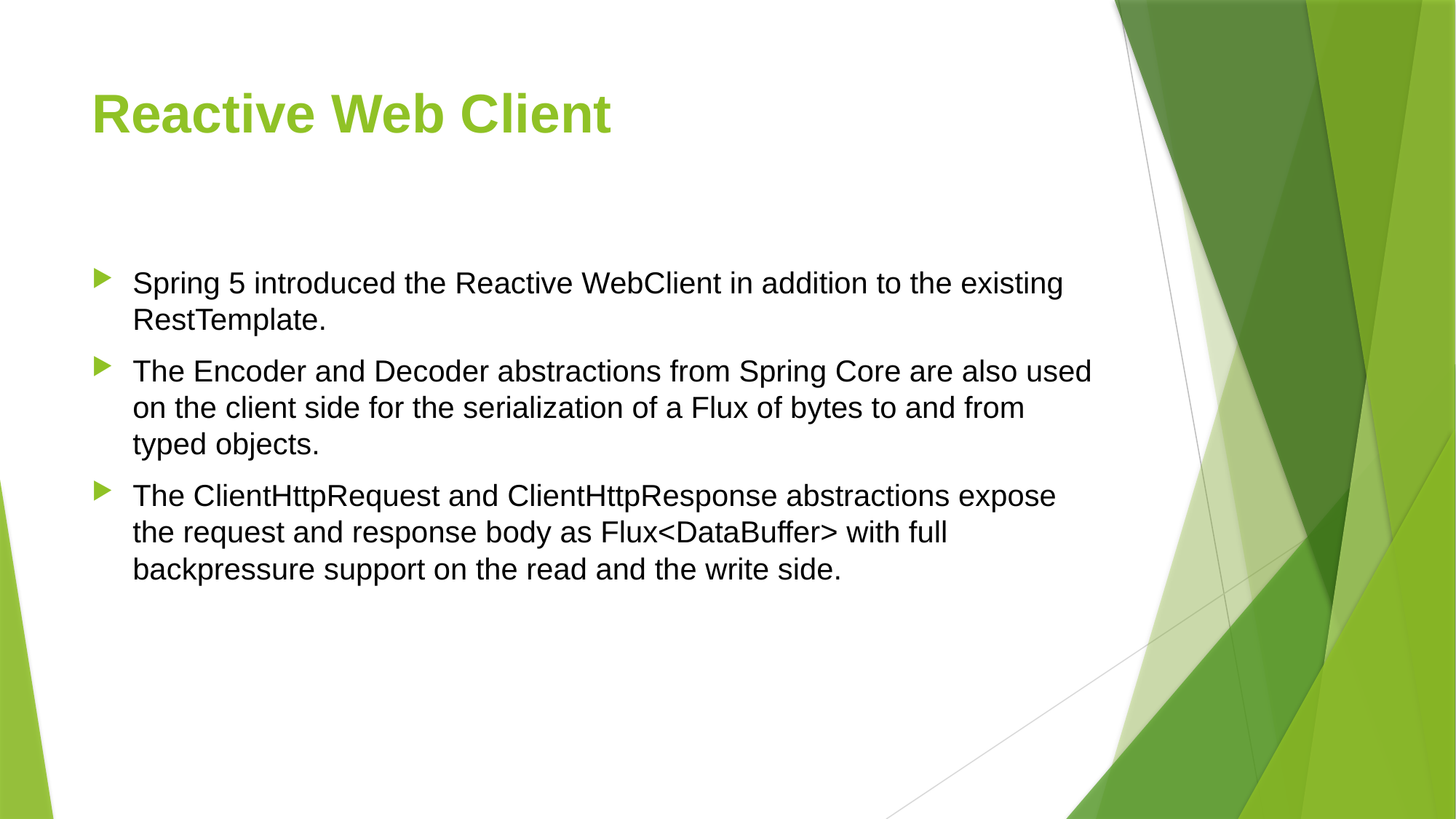

# Reactive Web Client
Spring 5 introduced the Reactive WebClient in addition to the existing RestTemplate.
The Encoder and Decoder abstractions from Spring Core are also used on the client side for the serialization of a Flux of bytes to and from typed objects.
The ClientHttpRequest and ClientHttpResponse abstractions expose the request and response body as Flux<DataBuffer> with full backpressure support on the read and the write side.